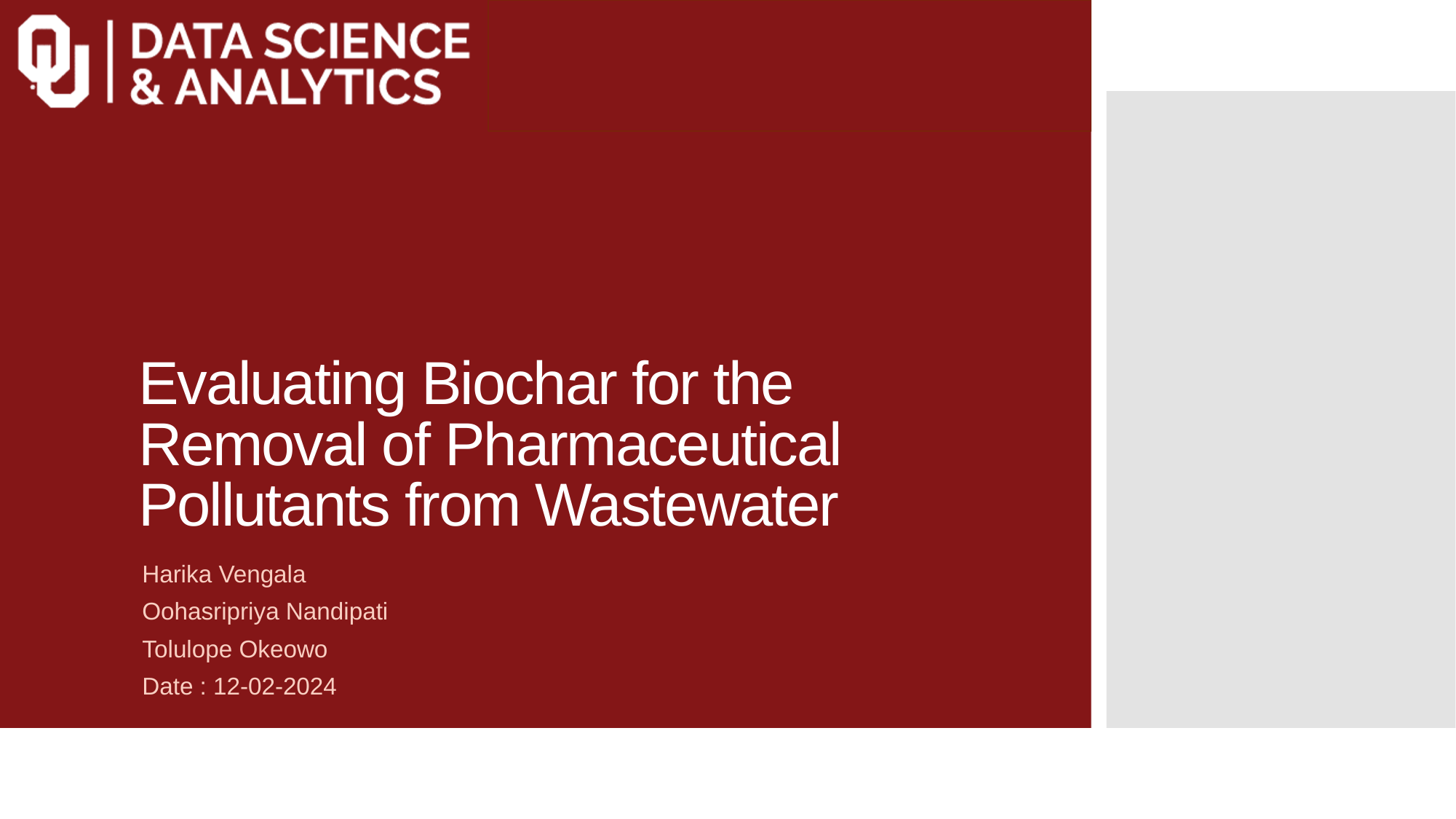

# Evaluating Biochar for the Removal of Pharmaceutical Pollutants from Wastewater
Harika Vengala
Oohasripriya Nandipati
Tolulope Okeowo
Date : 12-02-2024